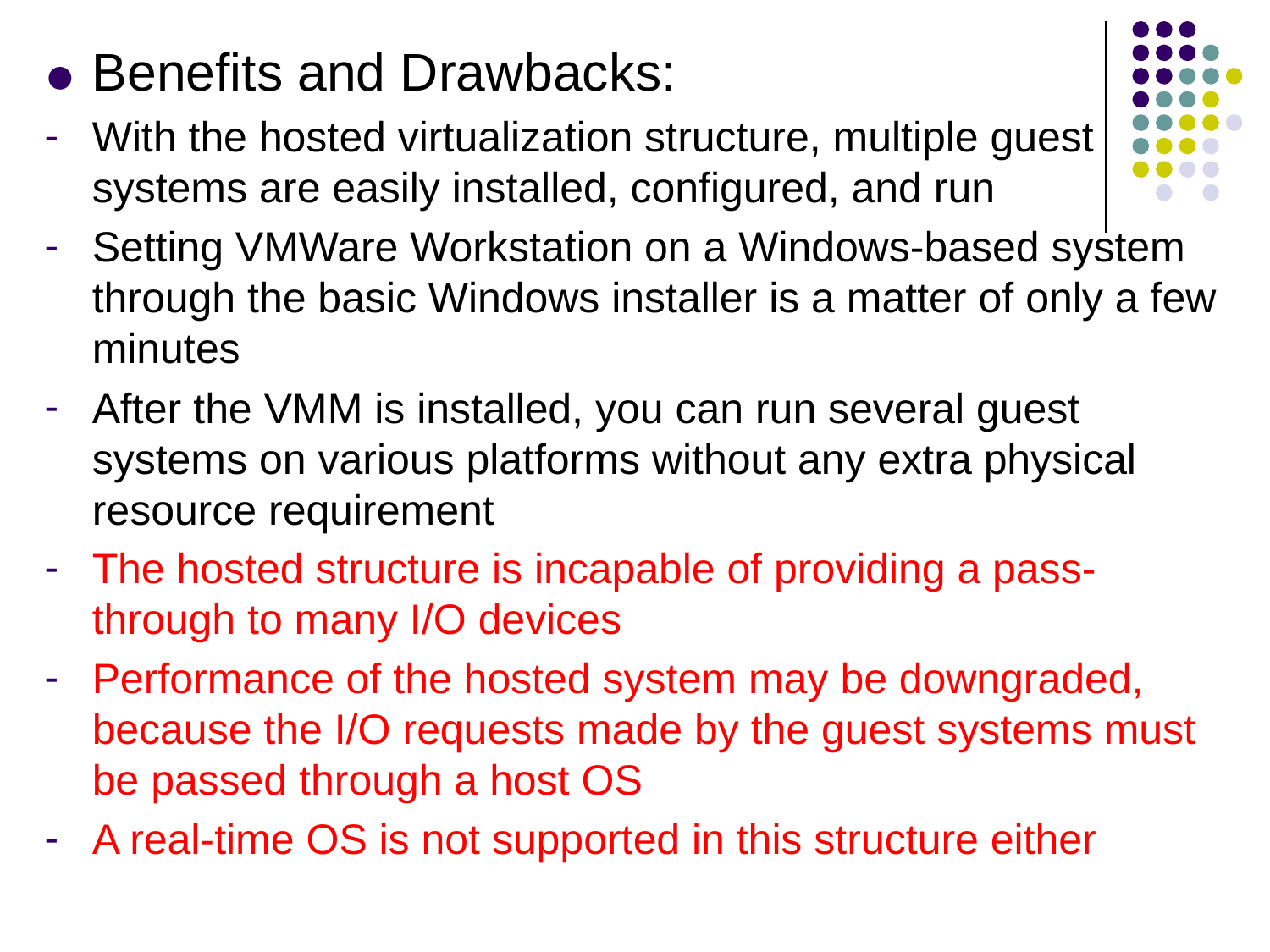

Benefits and Drawbacks:
With the hosted virtualization structure, multiple guest systems are easily installed, configured, and run
Setting VMWare Workstation on a Windows-based system through the basic Windows installer is a matter of only a few minutes
After the VMM is installed, you can run several guest systems on various platforms without any extra physical resource requirement
The hosted structure is incapable of providing a pass-through to many I/O devices
Performance of the hosted system may be downgraded, because the I/O requests made by the guest systems must be passed through a host OS
A real-time OS is not supported in this structure either